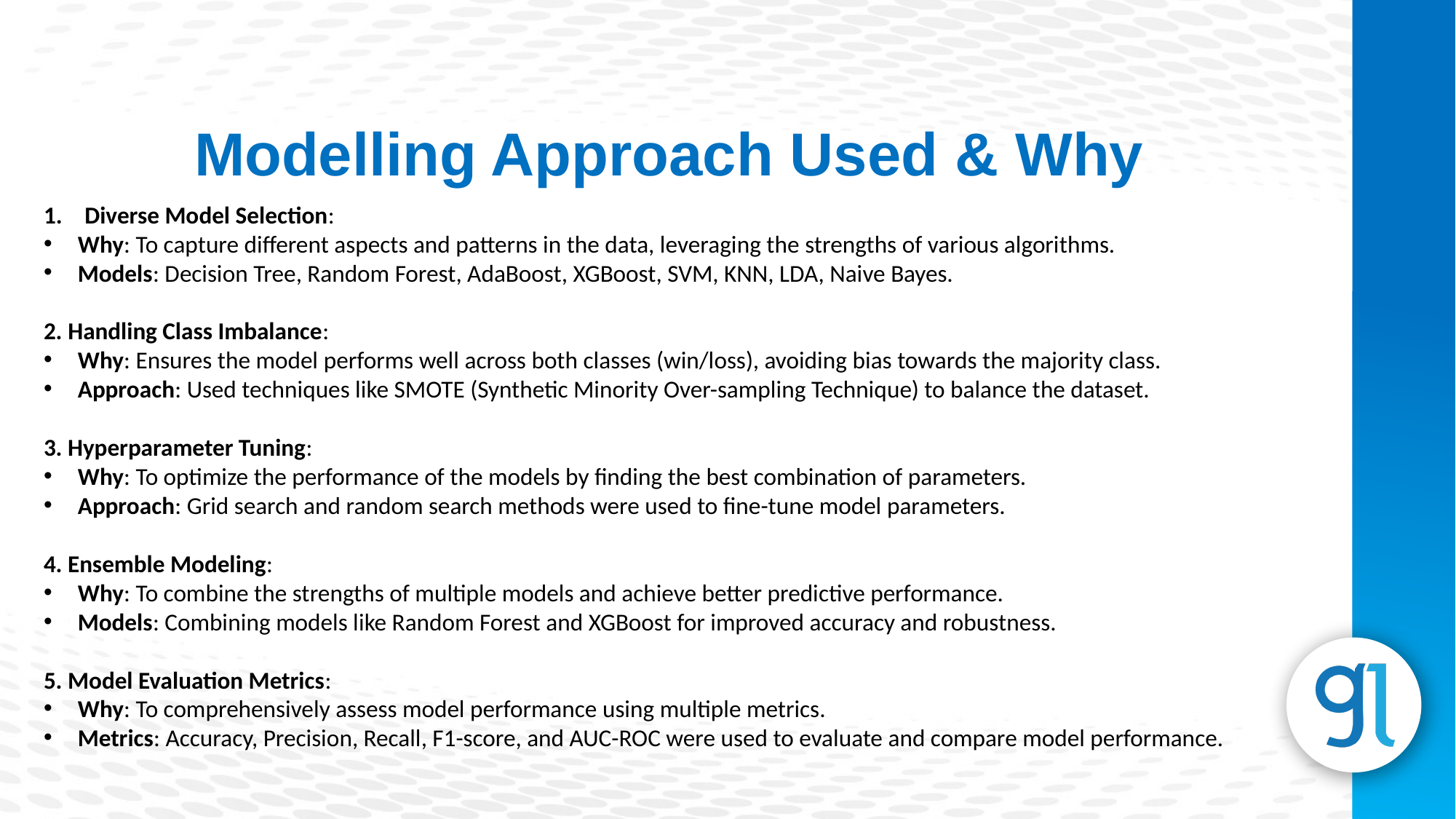

Modelling Approach Used & Why
Diverse Model Selection:
Why: To capture different aspects and patterns in the data, leveraging the strengths of various algorithms.
Models: Decision Tree, Random Forest, AdaBoost, XGBoost, SVM, KNN, LDA, Naive Bayes.

2. Handling Class Imbalance:
Why: Ensures the model performs well across both classes (win/loss), avoiding bias towards the majority class.
Approach: Used techniques like SMOTE (Synthetic Minority Over-sampling Technique) to balance the dataset.

3. Hyperparameter Tuning:
Why: To optimize the performance of the models by finding the best combination of parameters.
Approach: Grid search and random search methods were used to fine-tune model parameters.

4. Ensemble Modeling:
Why: To combine the strengths of multiple models and achieve better predictive performance.
Models: Combining models like Random Forest and XGBoost for improved accuracy and robustness.

5. Model Evaluation Metrics:
Why: To comprehensively assess model performance using multiple metrics.
Metrics: Accuracy, Precision, Recall, F1-score, and AUC-ROC were used to evaluate and compare model performance.